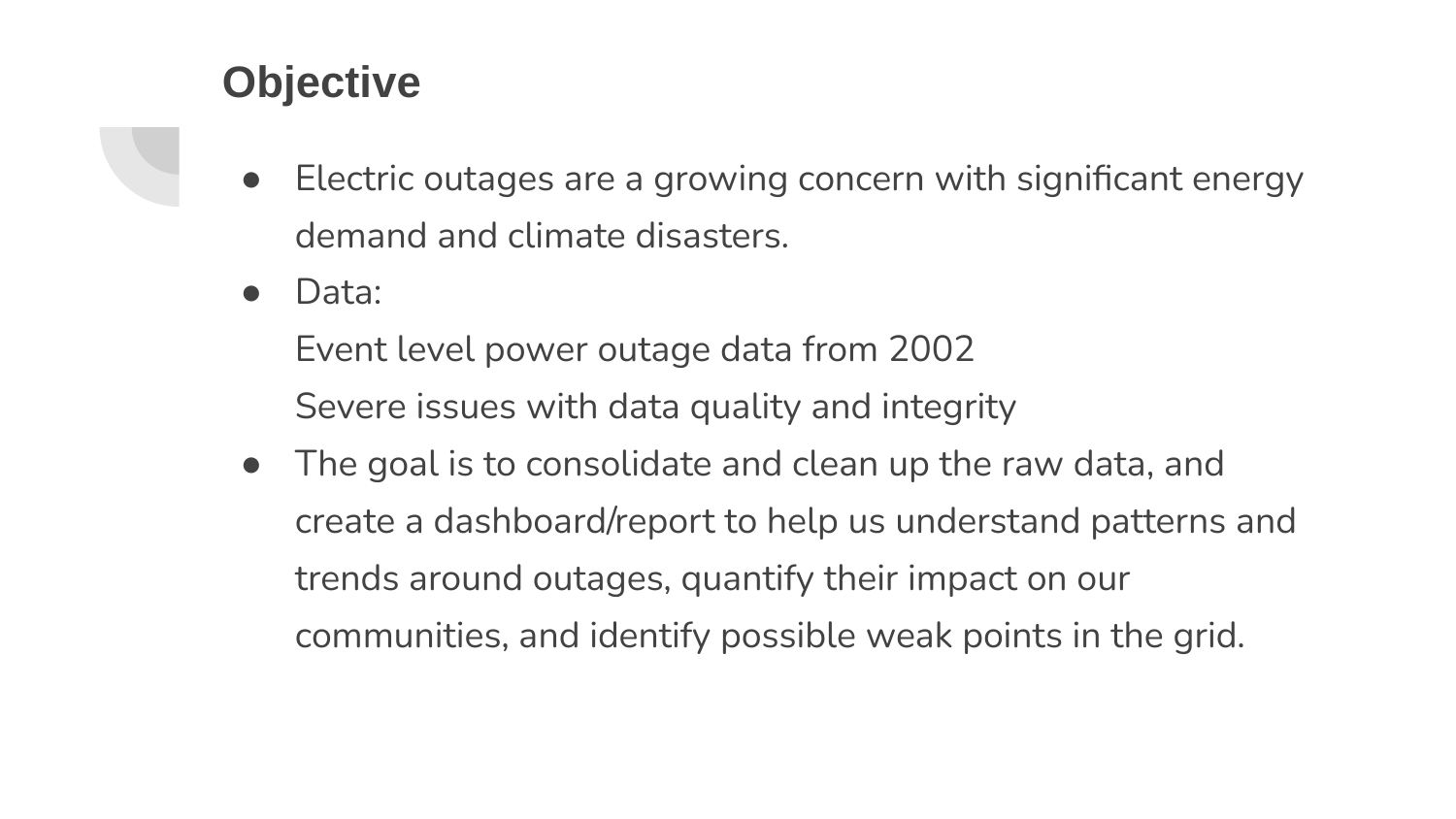

# Objective
Electric outages are a growing concern with significant energy demand and climate disasters.
Data:
Event level power outage data from 2002
Severe issues with data quality and integrity
The goal is to consolidate and clean up the raw data, and create a dashboard/report to help us understand patterns and trends around outages, quantify their impact on our communities, and identify possible weak points in the grid.